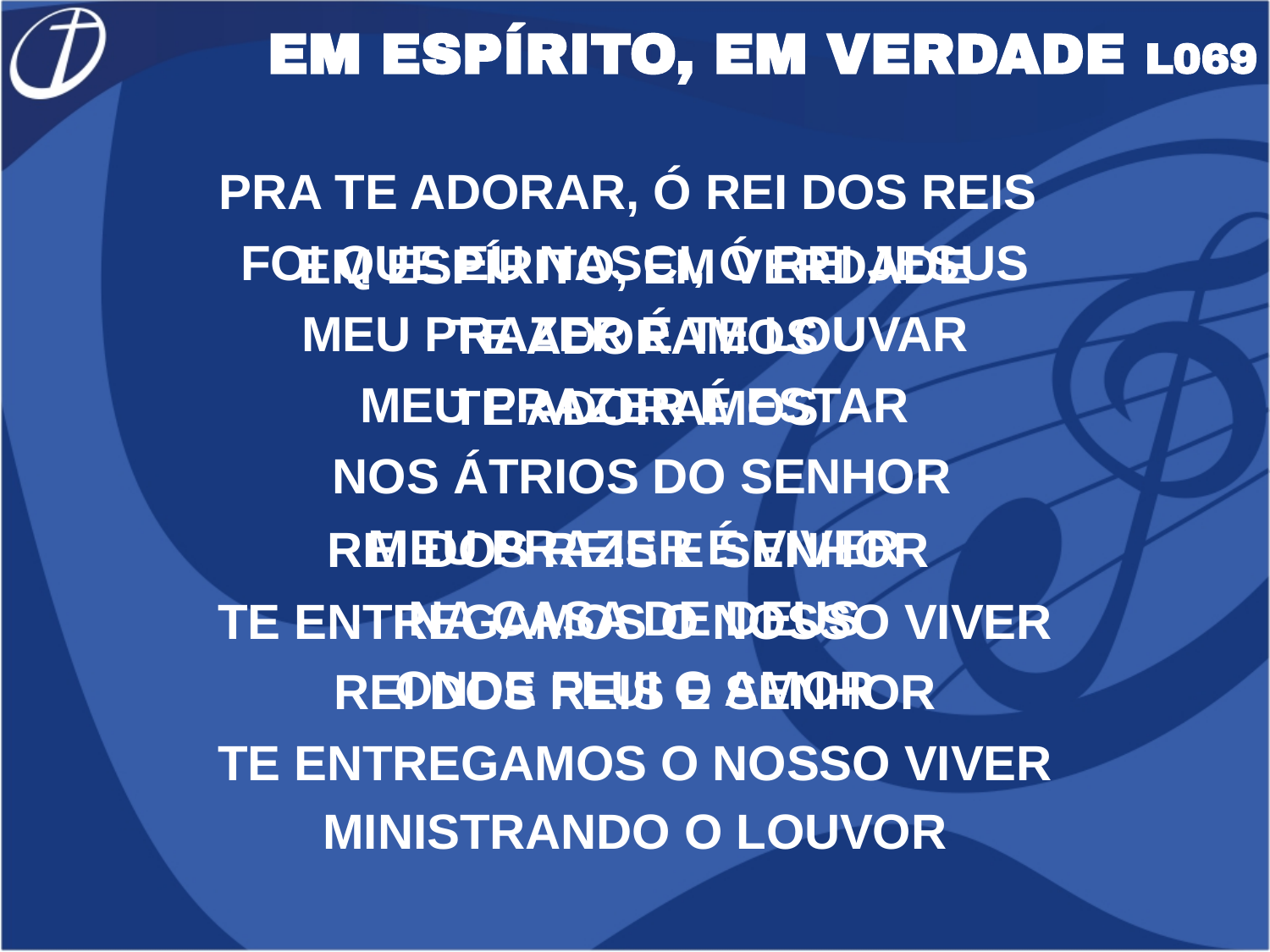

EM ESPÍRITO, EM VERDADE L069
PRA TE ADORAR, Ó REI DOS REIS
FOI QUE EU NASCI, Ó REI JESUS
MEU PRAZER É TE LOUVAR
MEU PRAZER É ESTAR
 NOS ÁTRIOS DO SENHOR
MEU PRAZER É VIVER
NA CASA DE DEUS
ONDE FLUI O AMOR

MINISTRANDO O LOUVOR
EM ESPÍRITO, EM VERDADE
TE ADORAMOS
TE ADORAMOS

REI DOS REIS E SENHOR
TE ENTREGAMOS O NOSSO VIVER
REI DOS REIS E SENHOR
TE ENTREGAMOS O NOSSO VIVER